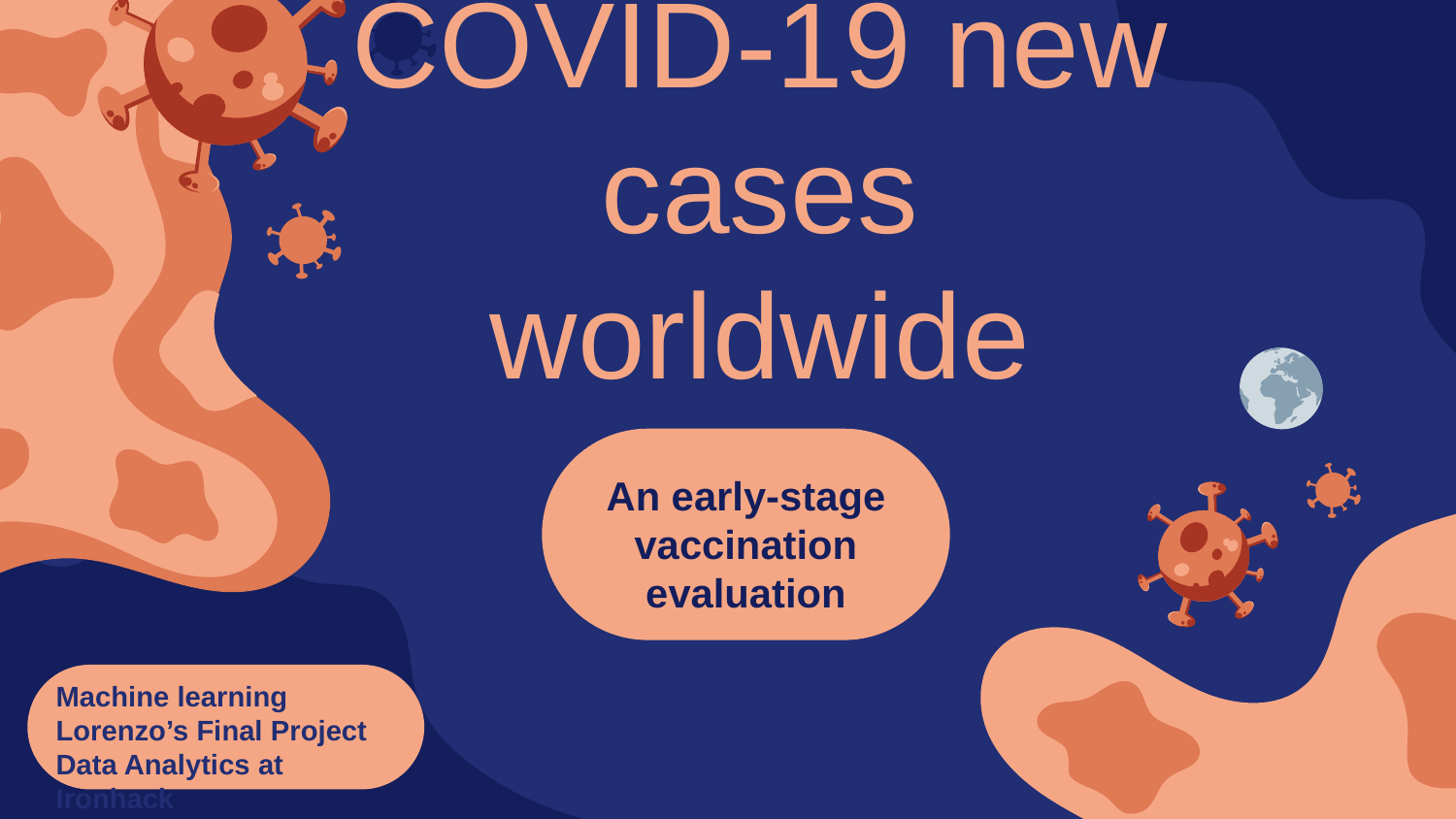

# Predictions of COVID-19 new cases worldwide

An early-stage vaccination evaluation

Machine learning
Lorenzo’s Final Project
Data Analytics at Ironhack